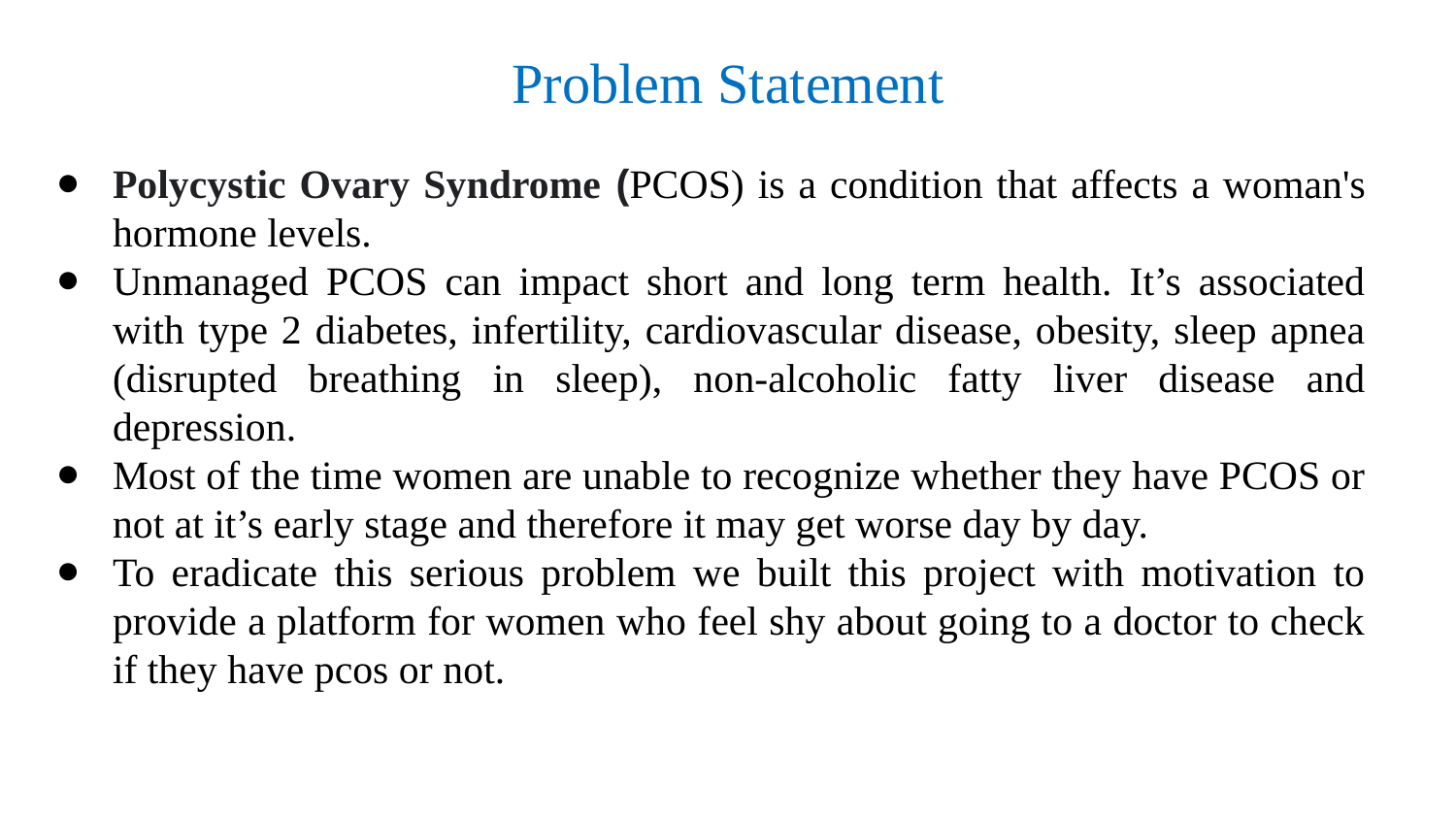

# Problem Statement
Polycystic Ovary Syndrome (PCOS) is a condition that affects a woman's hormone levels.
Unmanaged PCOS can impact short and long term health. It’s associated with type 2 diabetes, infertility, cardiovascular disease, obesity, sleep apnea (disrupted breathing in sleep), non-alcoholic fatty liver disease and depression.
Most of the time women are unable to recognize whether they have PCOS or not at it’s early stage and therefore it may get worse day by day.
To eradicate this serious problem we built this project with motivation to provide a platform for women who feel shy about going to a doctor to check if they have pcos or not.